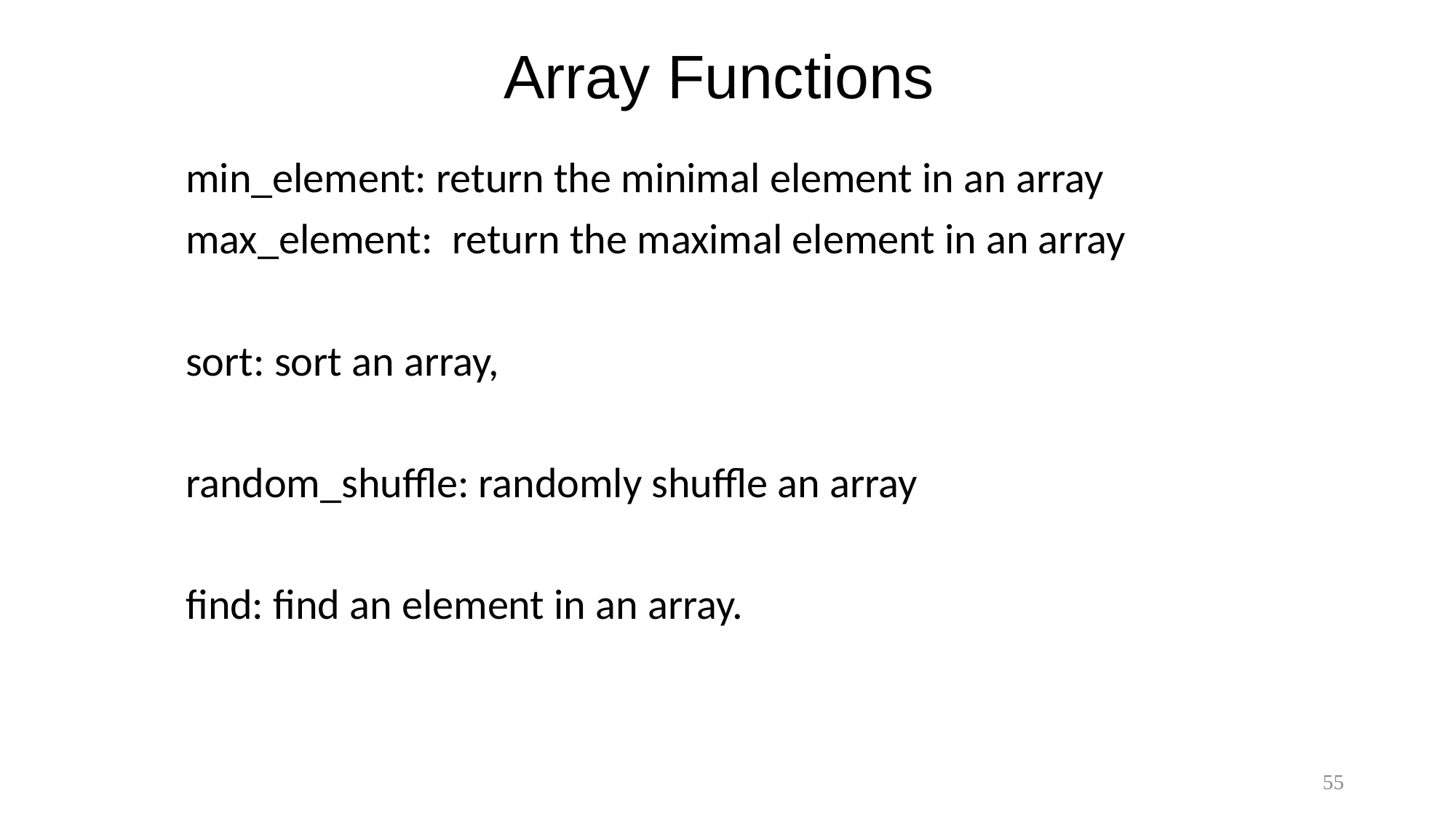

# Array Functions
min_element: return the minimal element in an array
max_element:  return the maximal element in an array

sort: sort an array,

random_shuffle: randomly shuffle an array

find: find an element in an array.
55